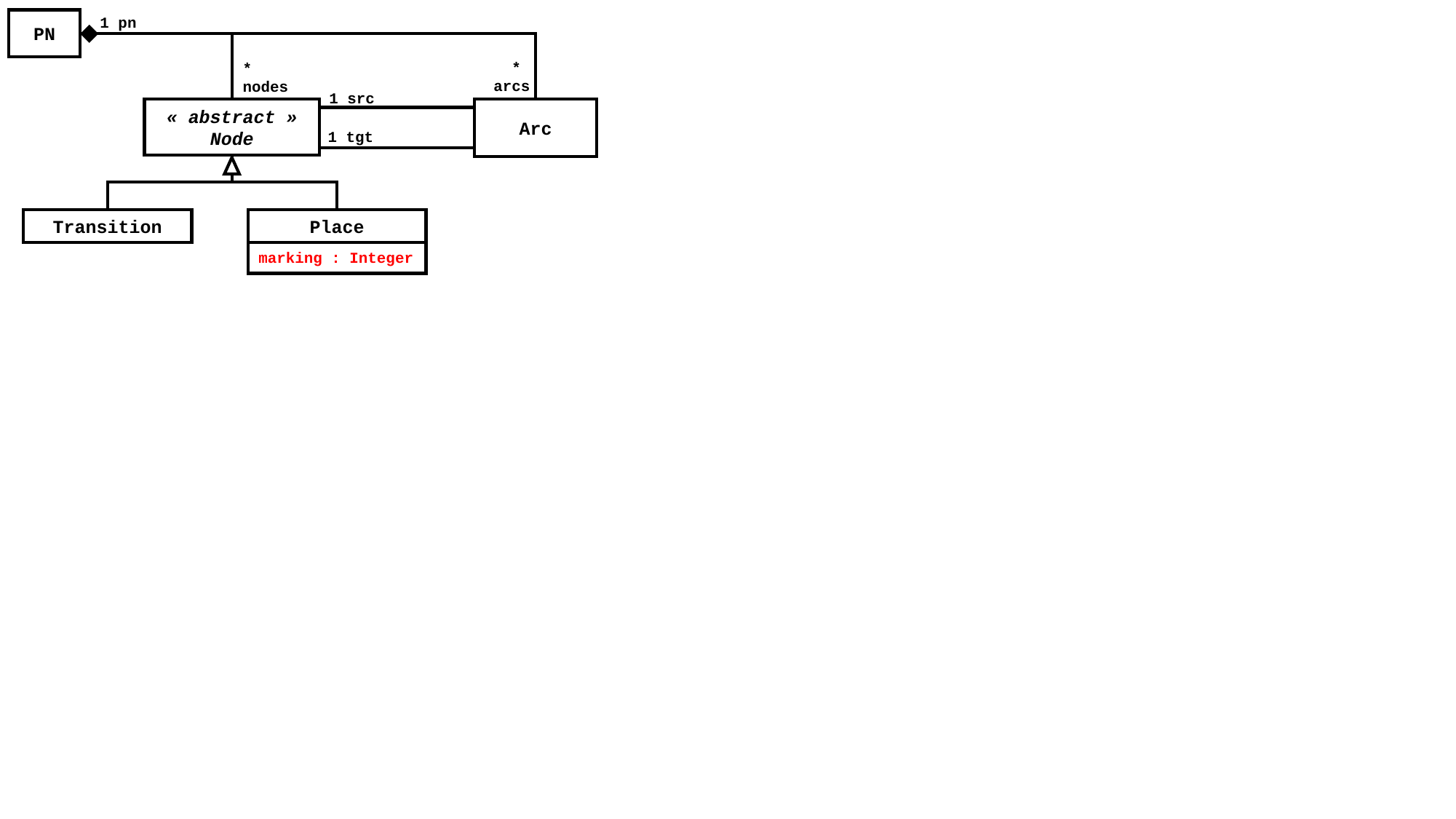

1 pn
PN

*
arcs
*
nodes
1 src
« abstract »
Node
Arc
1 tgt

Transition
Place
marking : Integer